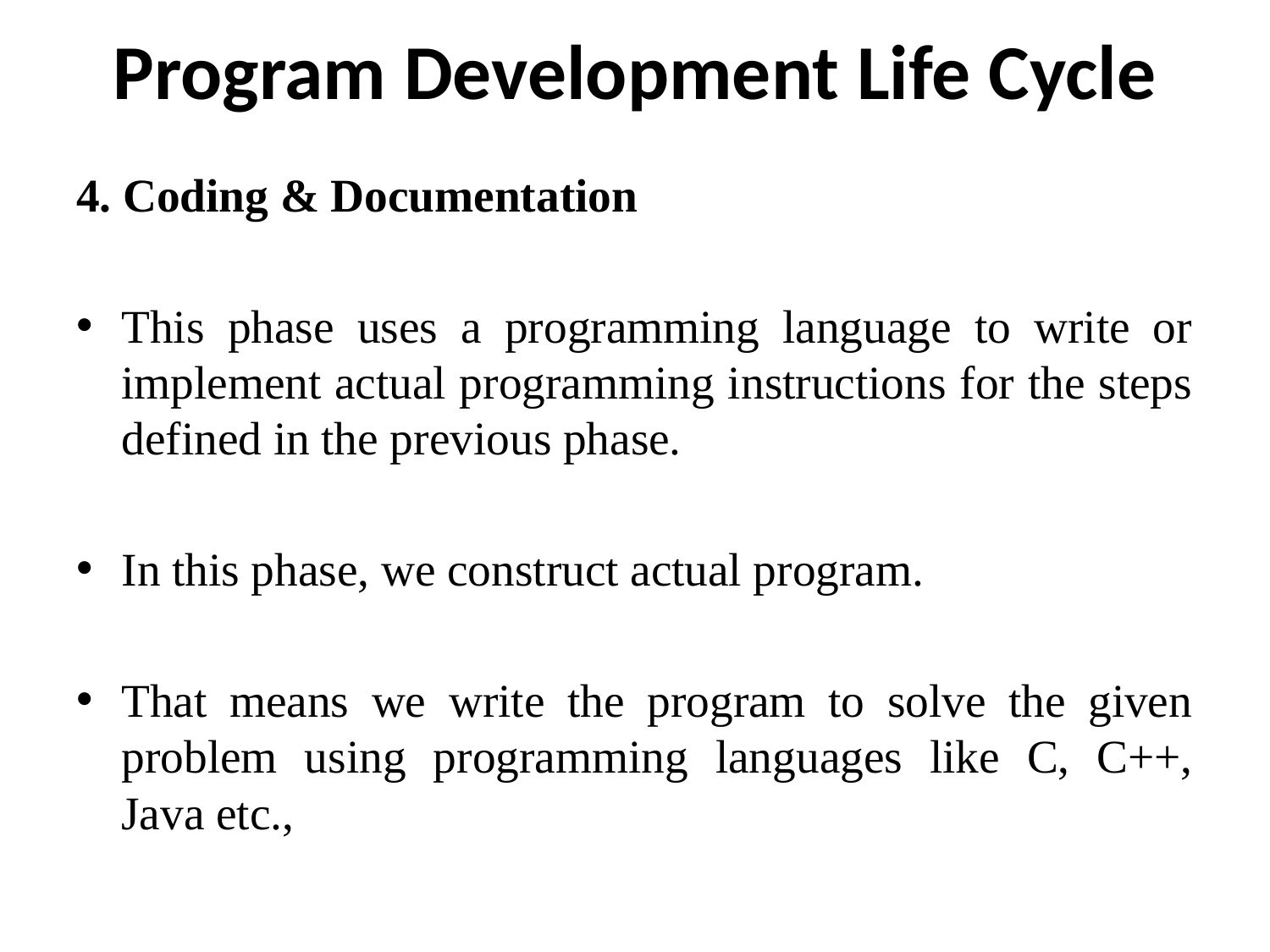

# Program Development Life Cycle
4. Coding & Documentation

This phase uses a programming language to write or implement actual programming instructions for the steps defined in the previous phase.

In this phase, we construct actual program.

That means we write the program to solve the given problem using programming languages like C, C++, Java etc.,